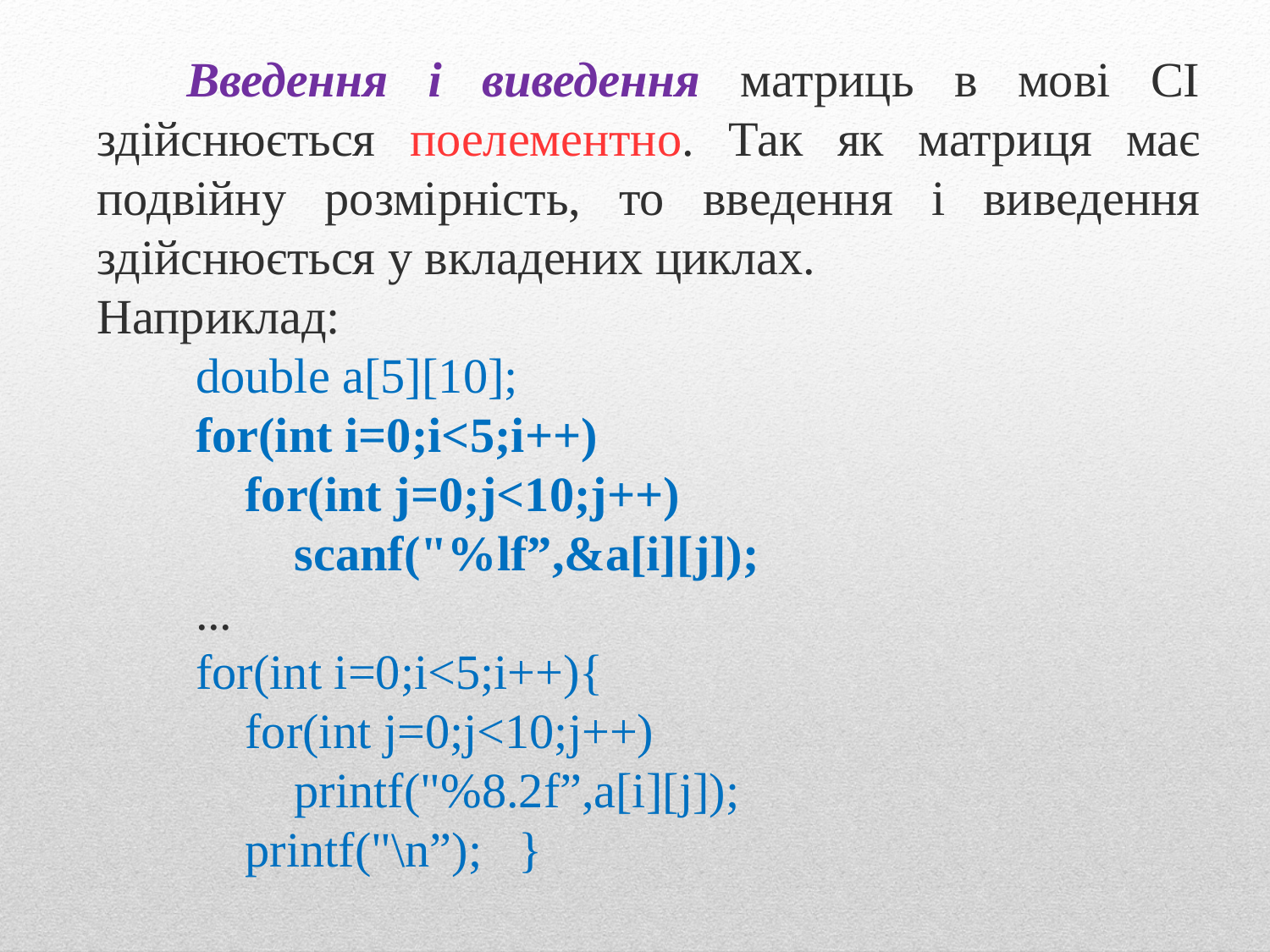

Введення і виведення матриць в мові СІ здійснюється поелементно. Так як матриця має подвійну розмірність, то введення і виведення здійснюється у вкладених циклах.
Наприклад:
  double a[5][10];
  for(int i=0;i<5;i++)
   for(int j=0;j<10;j++)
    scanf("%lf”,&a[i][j]);
  ...
  for(int i=0;i<5;i++){
   for(int j=0;j<10;j++)
    printf("%8.2f”,a[i][j]);
   printf("\n”);   }